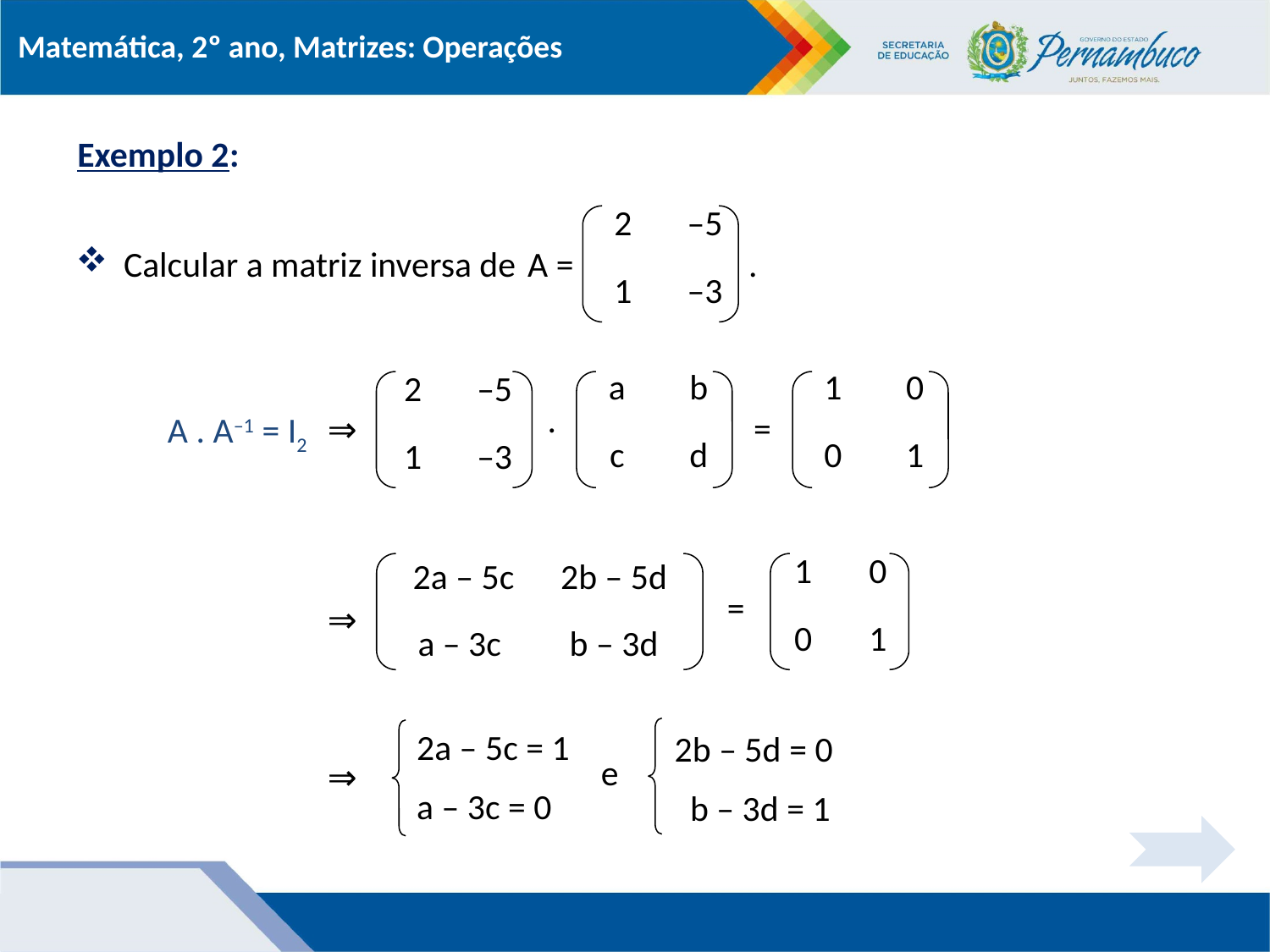

Exemplo 2:

| 2 | –5 |
| --- | --- |
| 1 | –3 |

Calcular a matriz inversa de                             .
A =
| a | b |
| --- | --- |
| c | d |
| 1 | 0 |
| --- | --- |
| 0 | 1 |
| 2 | –5 |
| --- | --- |
| 1 | –3 |

.
=
A . A–1 = I2
⇒
2a – 5c

2b – 5d

| 1 | 0 |
| --- | --- |
| 0 | 1 |

=
⇒
a – 3c

b – 3d
2a – 5c = 1
2b – 5d = 0

e
⇒
a – 3c = 0
b – 3d = 1